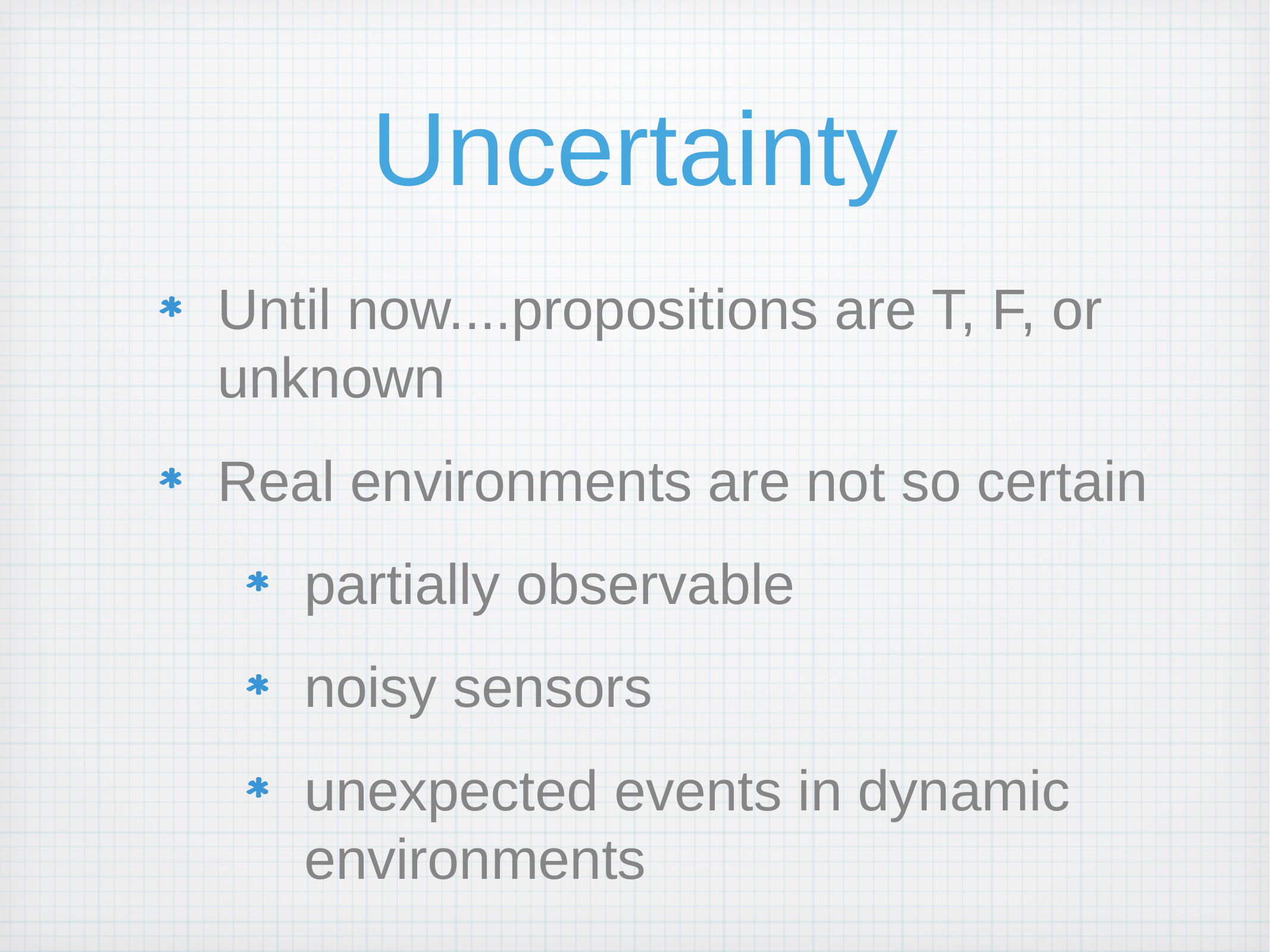

# Uncertainty
Until now....propositions are T, F, or unknown
Real environments are not so certain
partially observable
noisy sensors
unexpected events in dynamic environments